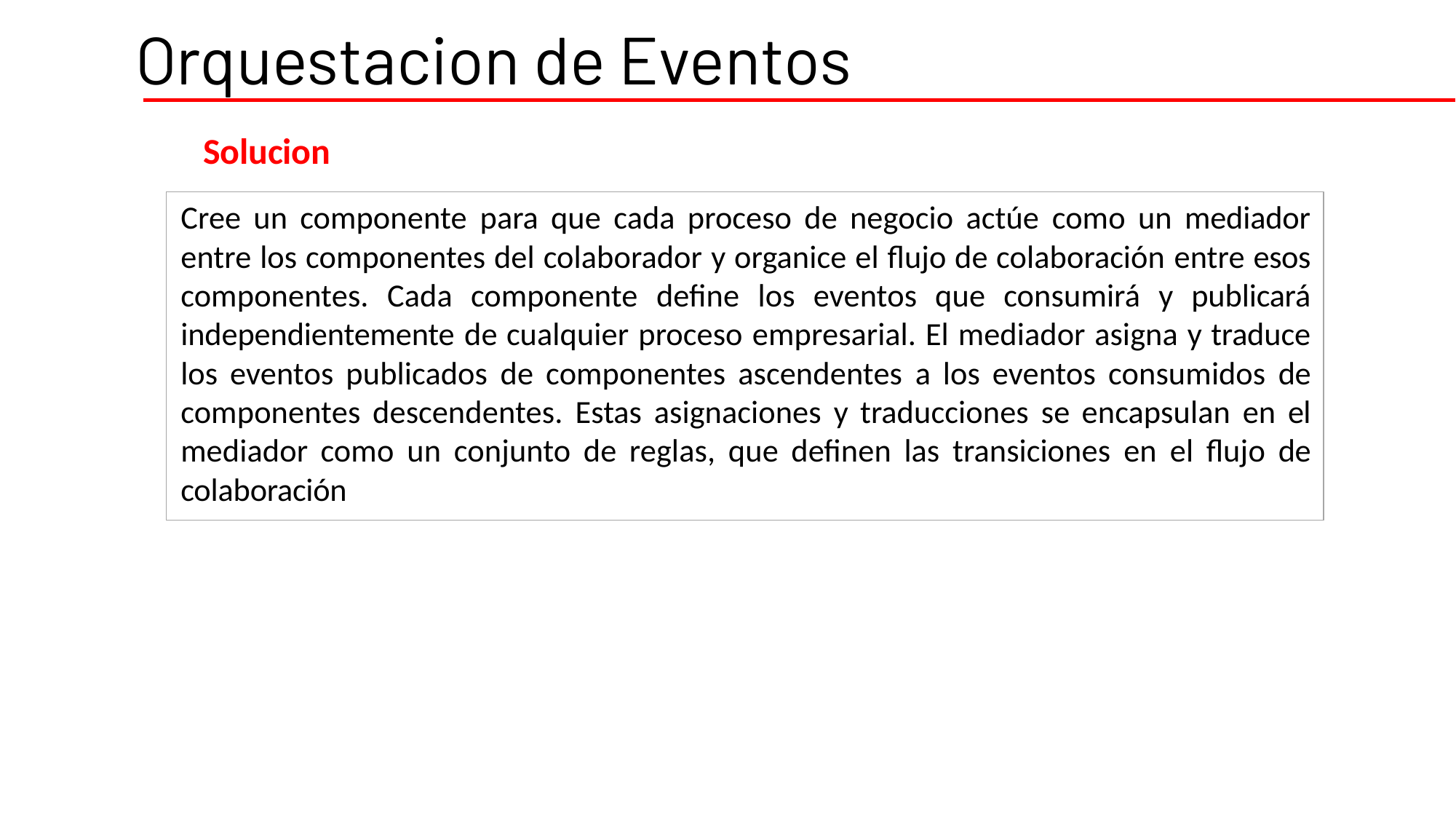

# Orquestacion de Eventos

Solucion
Cree un componente para que cada proceso de negocio actúe como un mediador entre los componentes del colaborador y organice el flujo de colaboración entre esos componentes. Cada componente define los eventos que consumirá y publicará independientemente de cualquier proceso empresarial. El mediador asigna y traduce los eventos publicados de componentes ascendentes a los eventos consumidos de componentes descendentes. Estas asignaciones y traducciones se encapsulan en el mediador como un conjunto de reglas, que definen las transiciones en el flujo de colaboración

CJava, siempre para apoyarte.